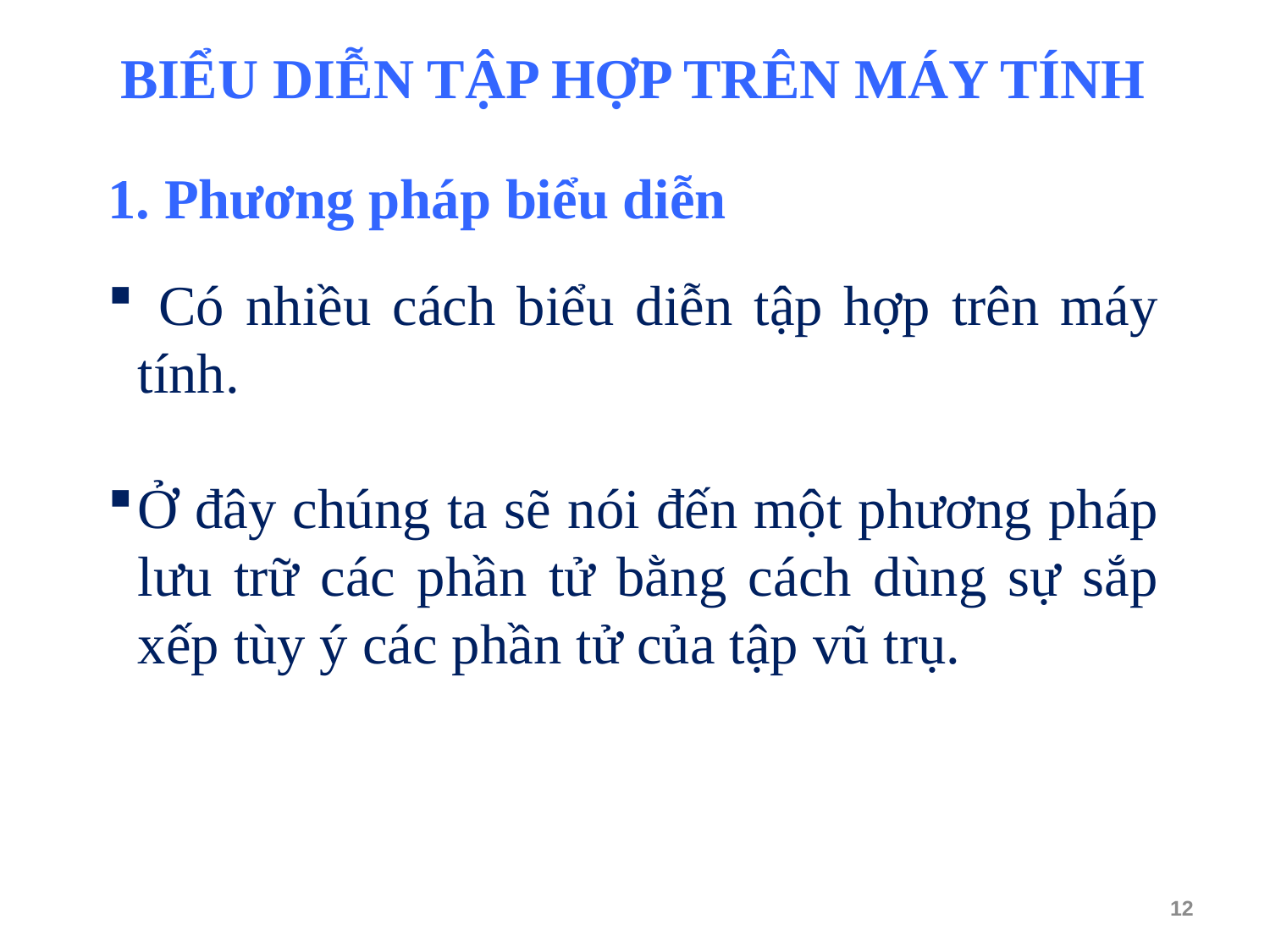

BIỂU DIỄN TẬP HỢP TRÊN MÁY TÍNH
 Có nhiều cách biểu diễn tập hợp trên máy tính.

Ở đây chúng ta sẽ nói đến một phương pháp lưu trữ các phần tử bằng cách dùng sự sắp xếp tùy ý các phần tử của tập vũ trụ.

1. Phương pháp biểu diễn
12